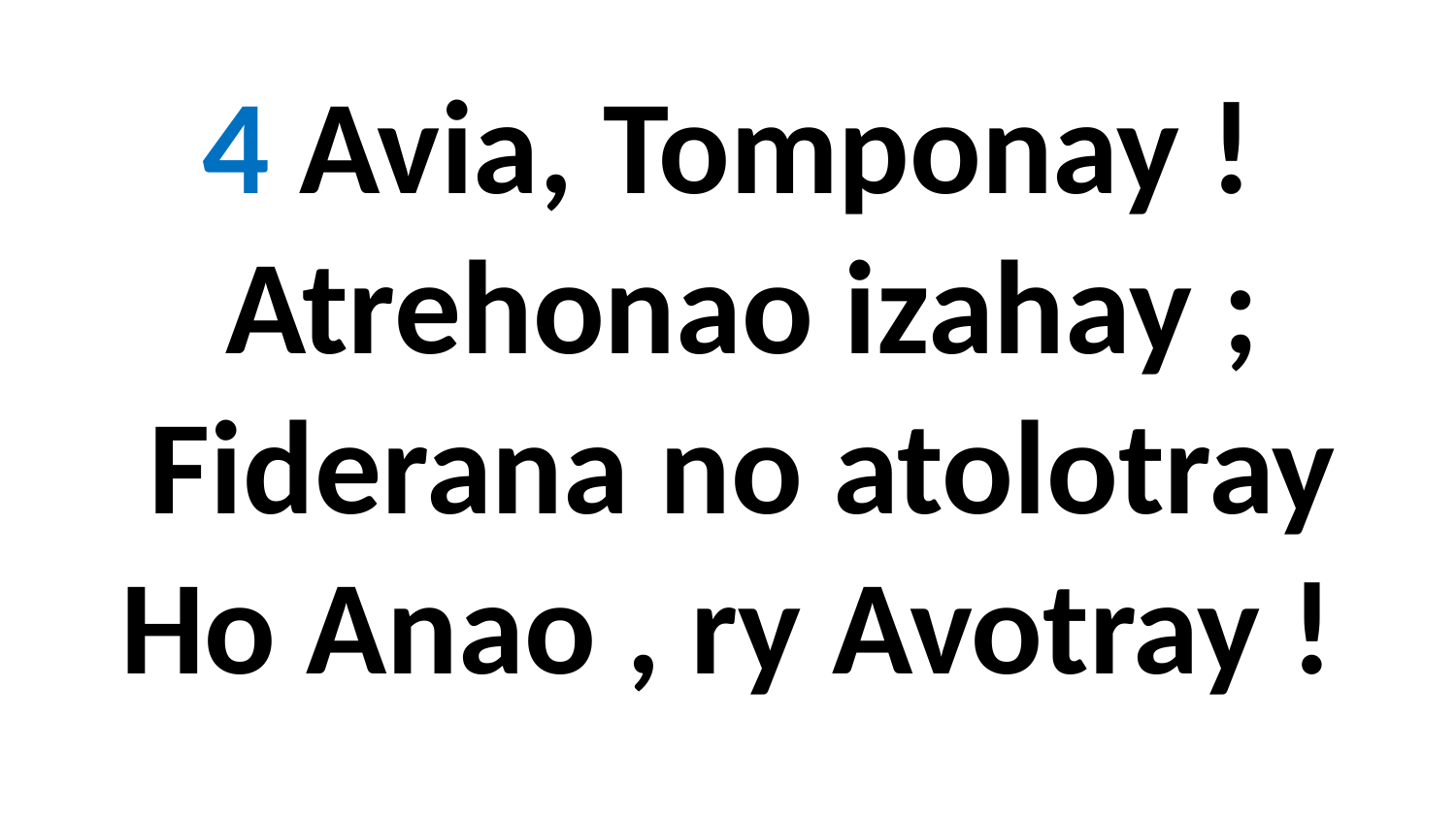

4 Avia, Tomponay !
 Atrehonao izahay ;
 Fiderana no atolotray
Ho Anao , ry Avotray !